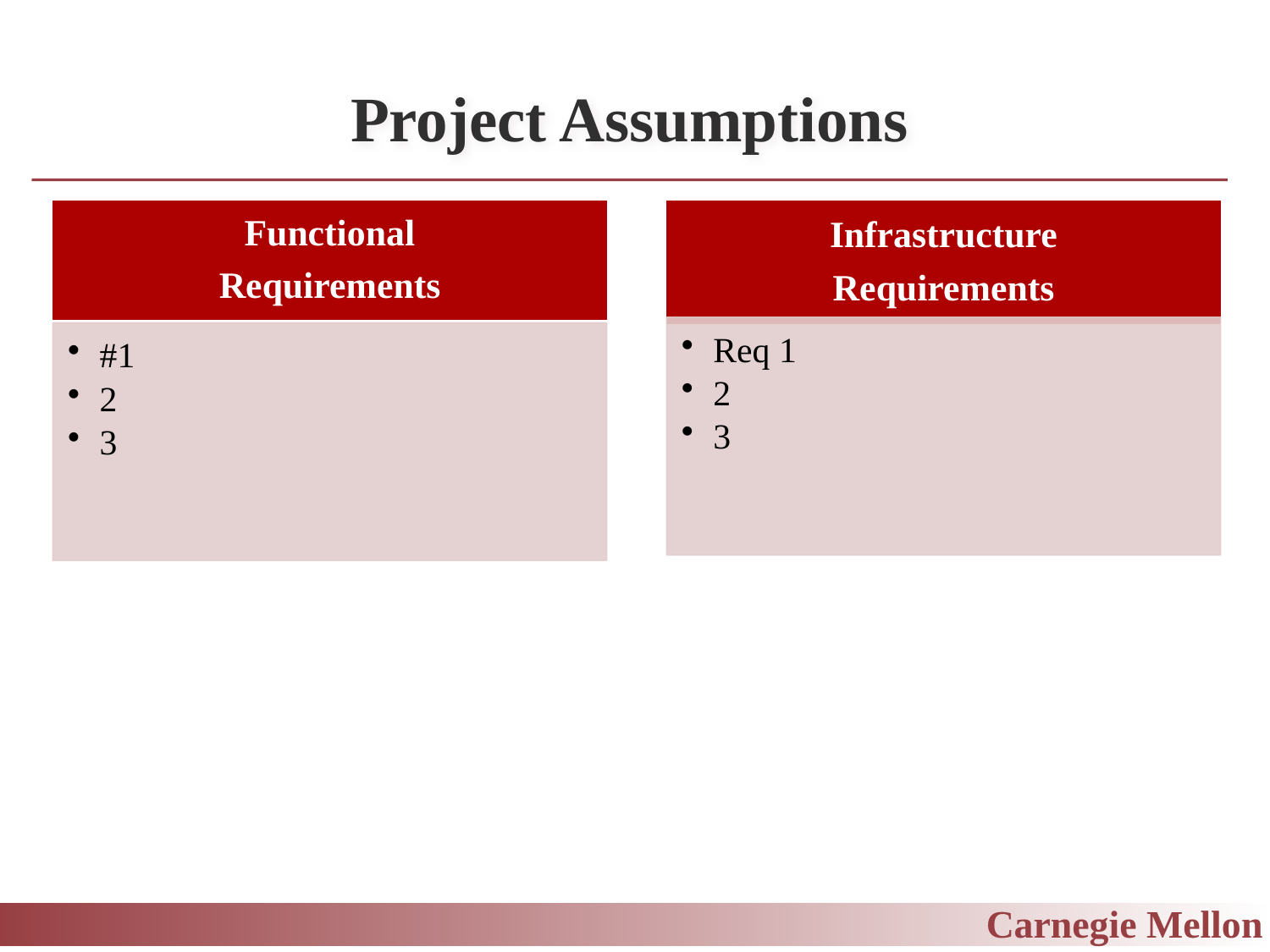

# Project Assumptions
Functional
Requirements
#1
2
3
Infrastructure
Requirements
Req 1
2
3